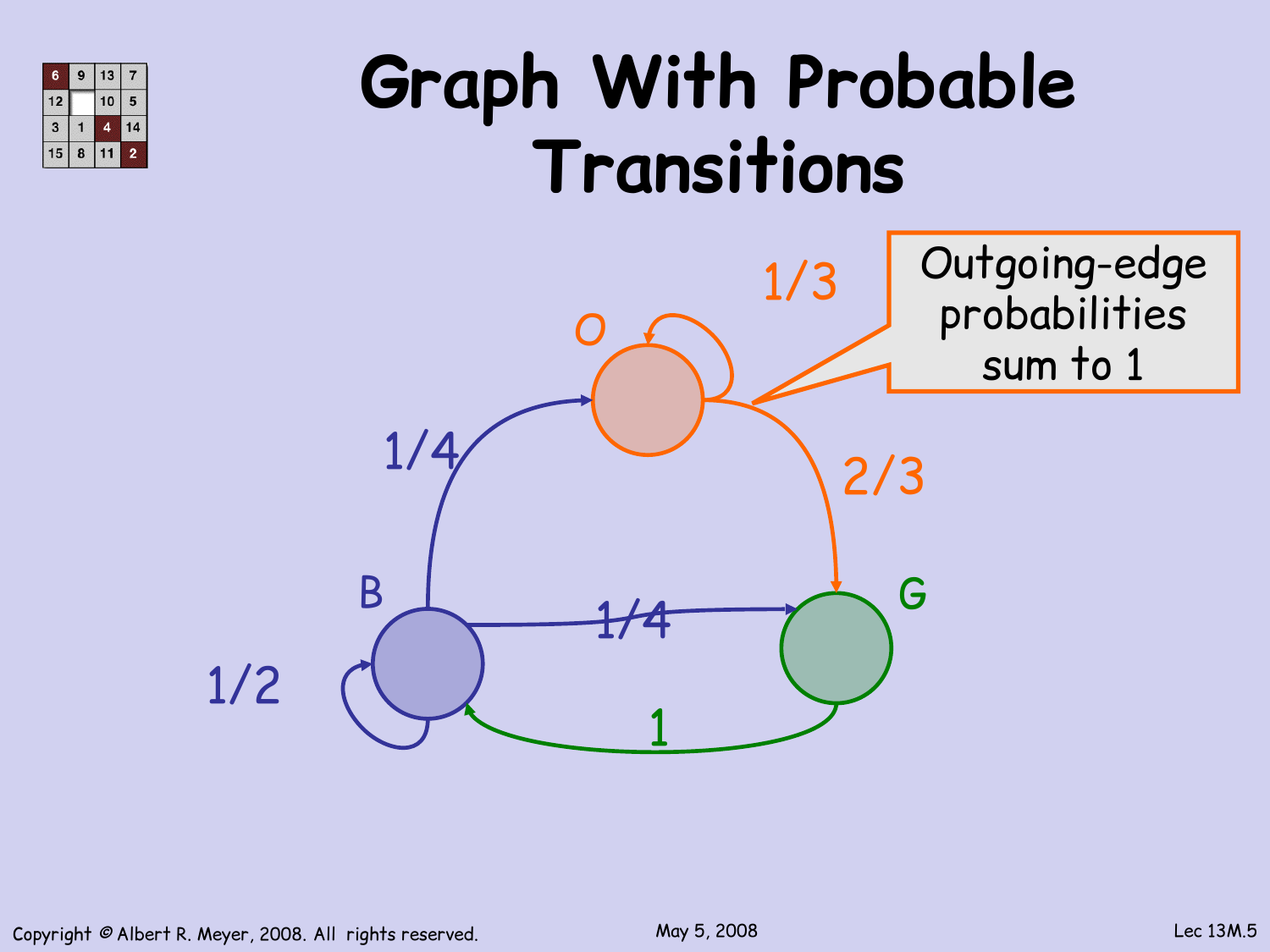

# Graph With Probable Transitions
Outgoing-edge probabilities sum to 1
1/3
O

1/4
2/3
B
G
1/4

1/2
1
Copyright © Albert R. Meyer, 2008. All  rights reserved.

May 5, 2008
Lec 13M.5